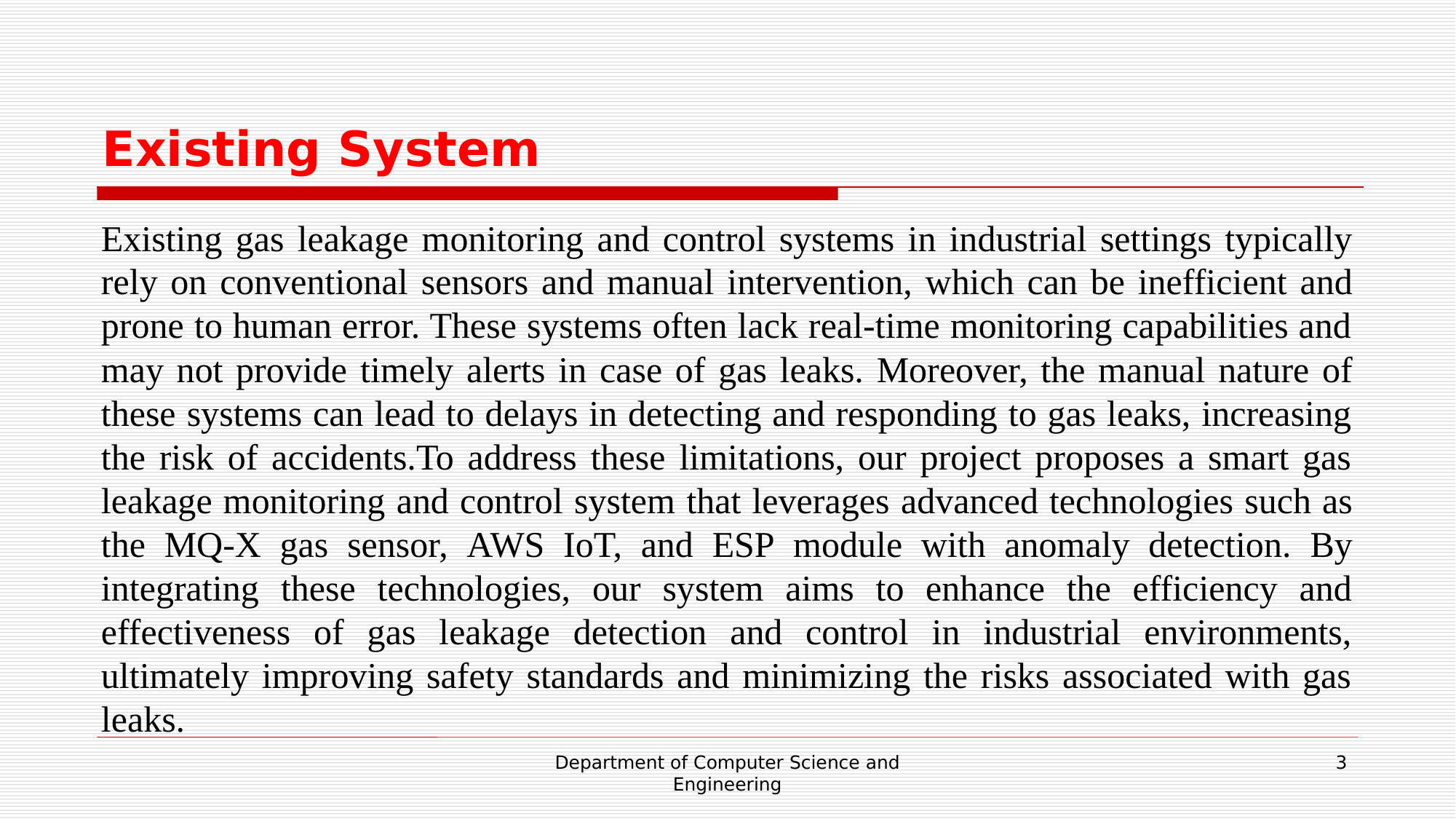

# Existing System
Existing gas leakage monitoring and control systems in industrial settings typically rely on conventional sensors and manual intervention, which can be inefficient and prone to human error. These systems often lack real-time monitoring capabilities and may not provide timely alerts in case of gas leaks. Moreover, the manual nature of these systems can lead to delays in detecting and responding to gas leaks, increasing the risk of accidents.To address these limitations, our project proposes a smart gas leakage monitoring and control system that leverages advanced technologies such as the MQ-X gas sensor, AWS IoT, and ESP module with anomaly detection. By integrating these technologies, our system aims to enhance the efficiency and effectiveness of gas leakage detection and control in industrial environments, ultimately improving safety standards and minimizing the risks associated with gas leaks.

Department of Computer Science and Engineering
3